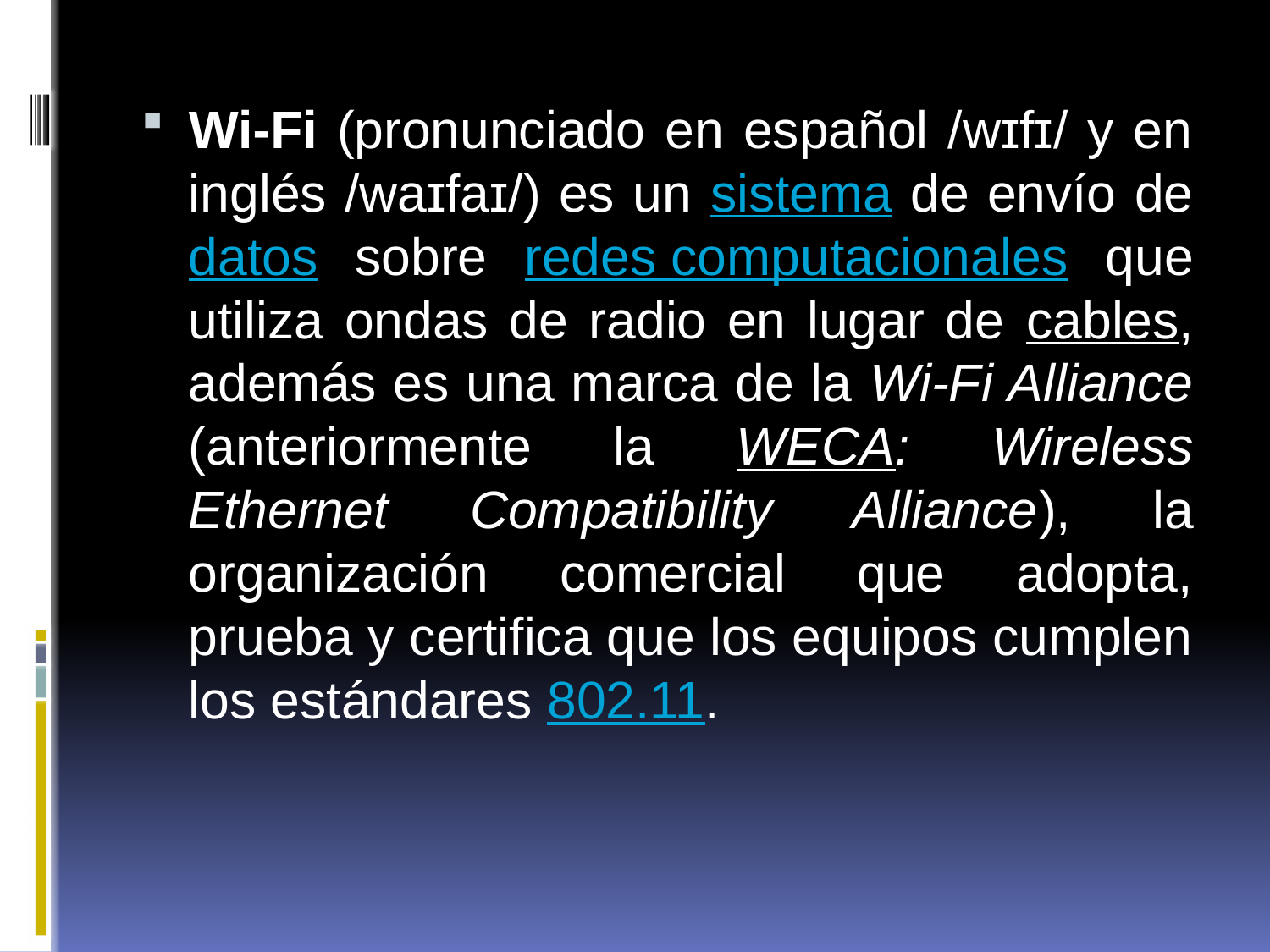

Wi-Fi (pronunciado en español /wɪfɪ/ y en inglés /waɪfaɪ/) es un sistema de envío de datos sobre redes computacionales que utiliza ondas de radio en lugar de cables, además es una marca de la Wi-Fi Alliance (anteriormente la WECA: Wireless Ethernet Compatibility Alliance), la organización comercial que adopta, prueba y certifica que los equipos cumplen los estándares 802.11.